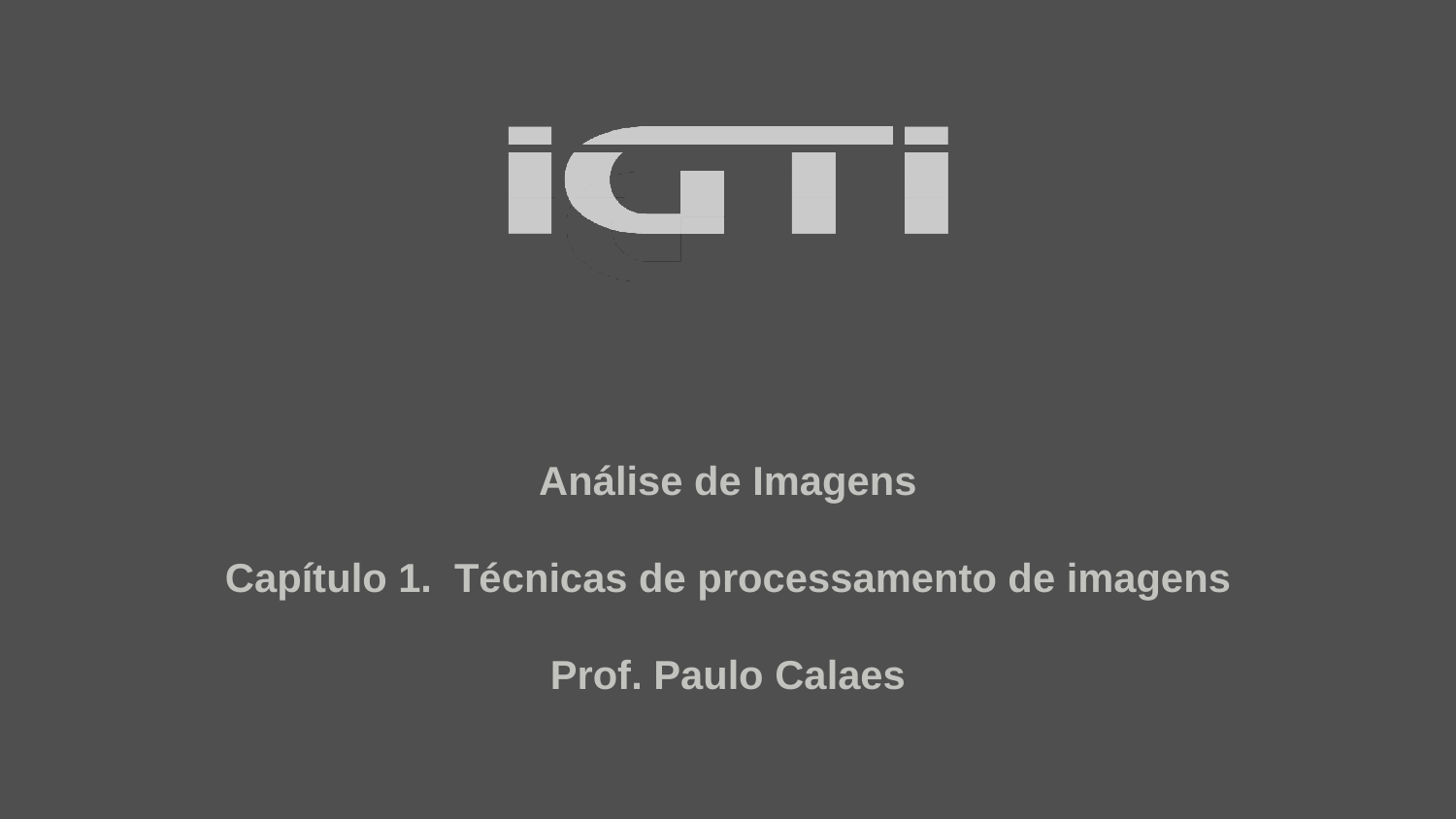

# Análise de Imagens Capítulo 1.  Técnicas de processamento de imagens Prof. Paulo Calaes